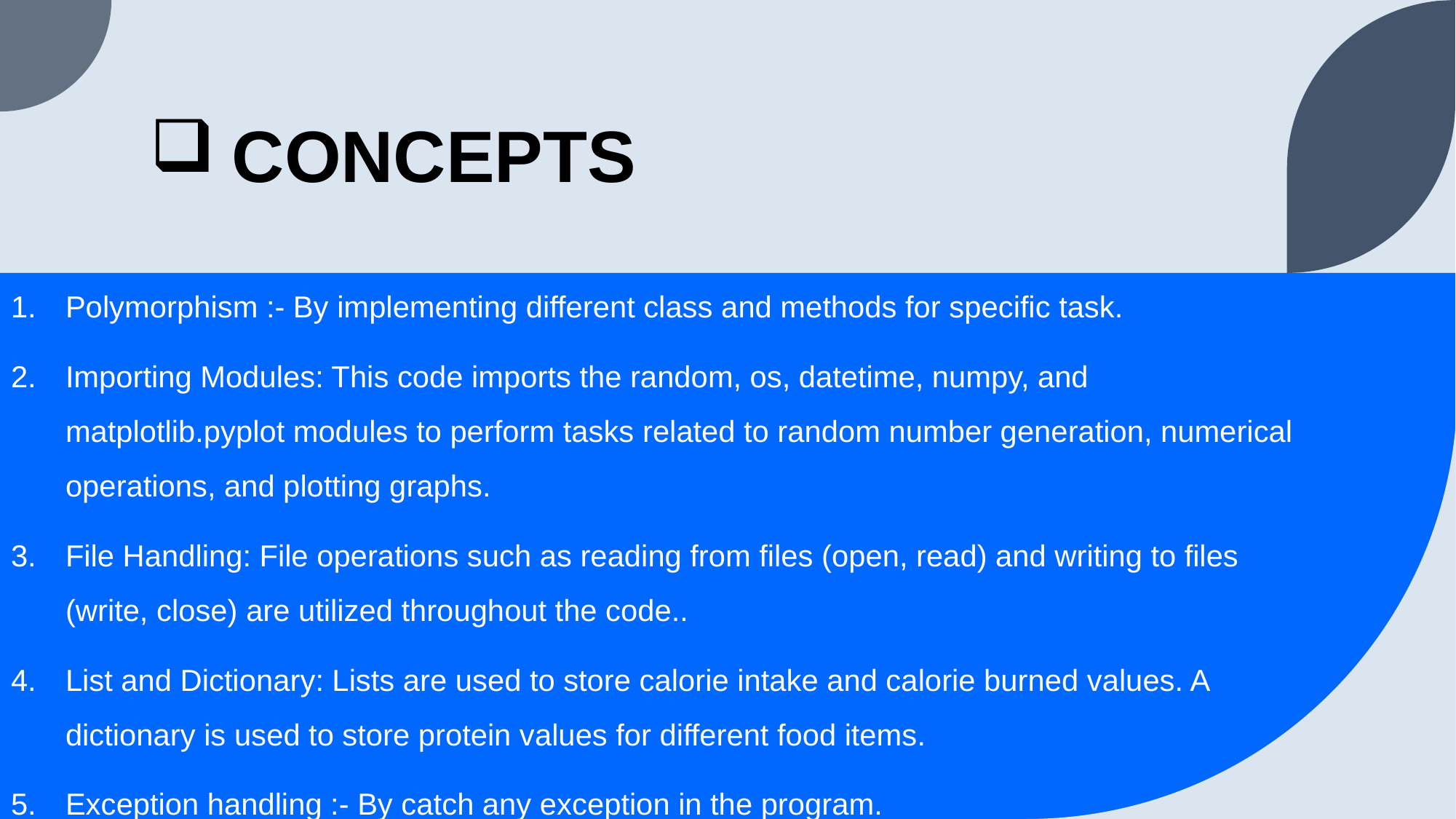

# CONCEPTS
Polymorphism :- By implementing different class and methods for specific task.
Importing Modules: This code imports the random, os, datetime, numpy, and matplotlib.pyplot modules to perform tasks related to random number generation, numerical operations, and plotting graphs.
File Handling: File operations such as reading from files (open, read) and writing to files (write, close) are utilized throughout the code..
List and Dictionary: Lists are used to store calorie intake and calorie burned values. A dictionary is used to store protein values for different food items.
Exception handling :- By catch any exception in the program.